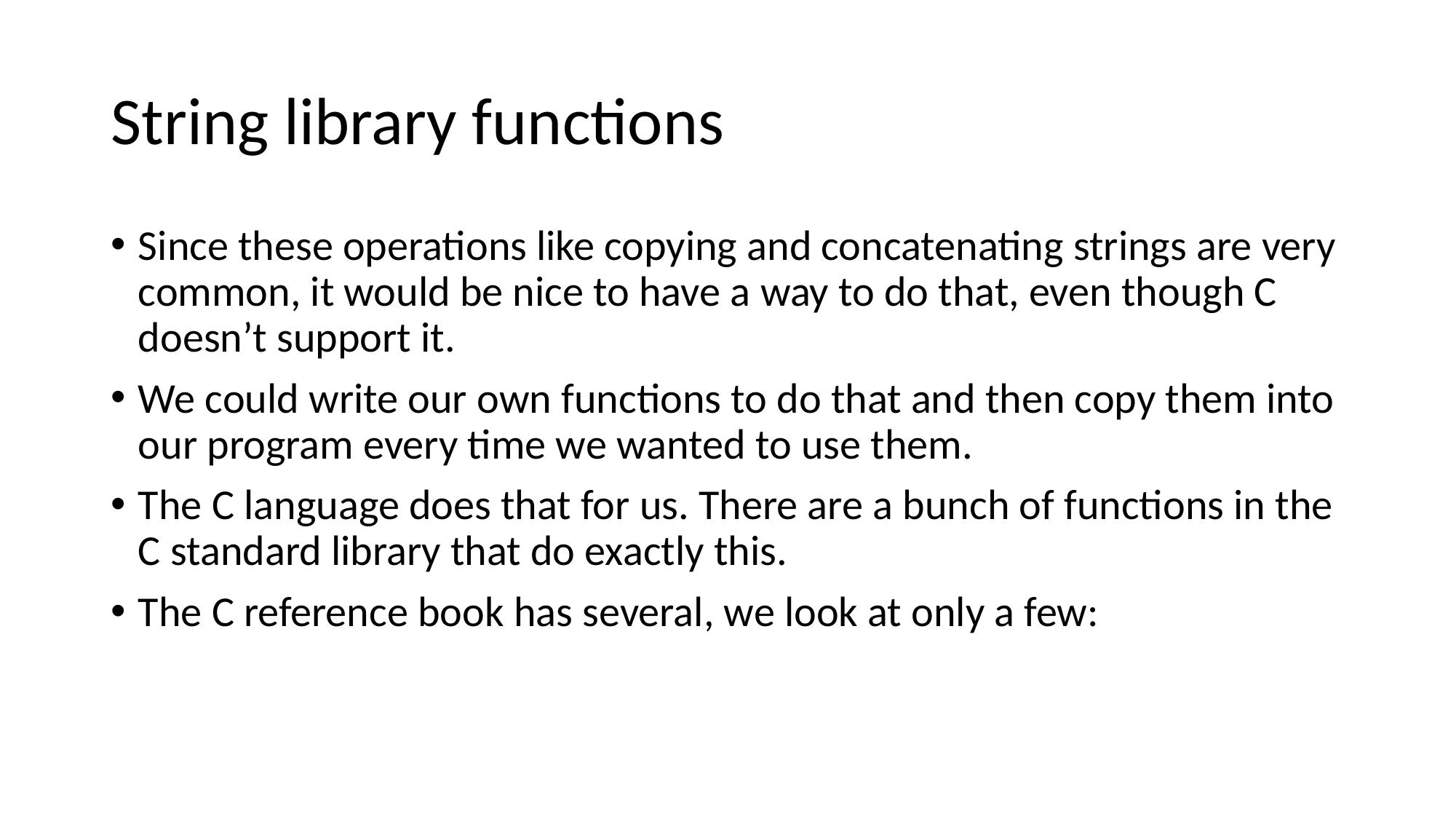

# String library functions
Since these operations like copying and concatenating strings are very common, it would be nice to have a way to do that, even though C doesn’t support it.
We could write our own functions to do that and then copy them into our program every time we wanted to use them.
The C language does that for us. There are a bunch of functions in the C standard library that do exactly this.
The C reference book has several, we look at only a few: